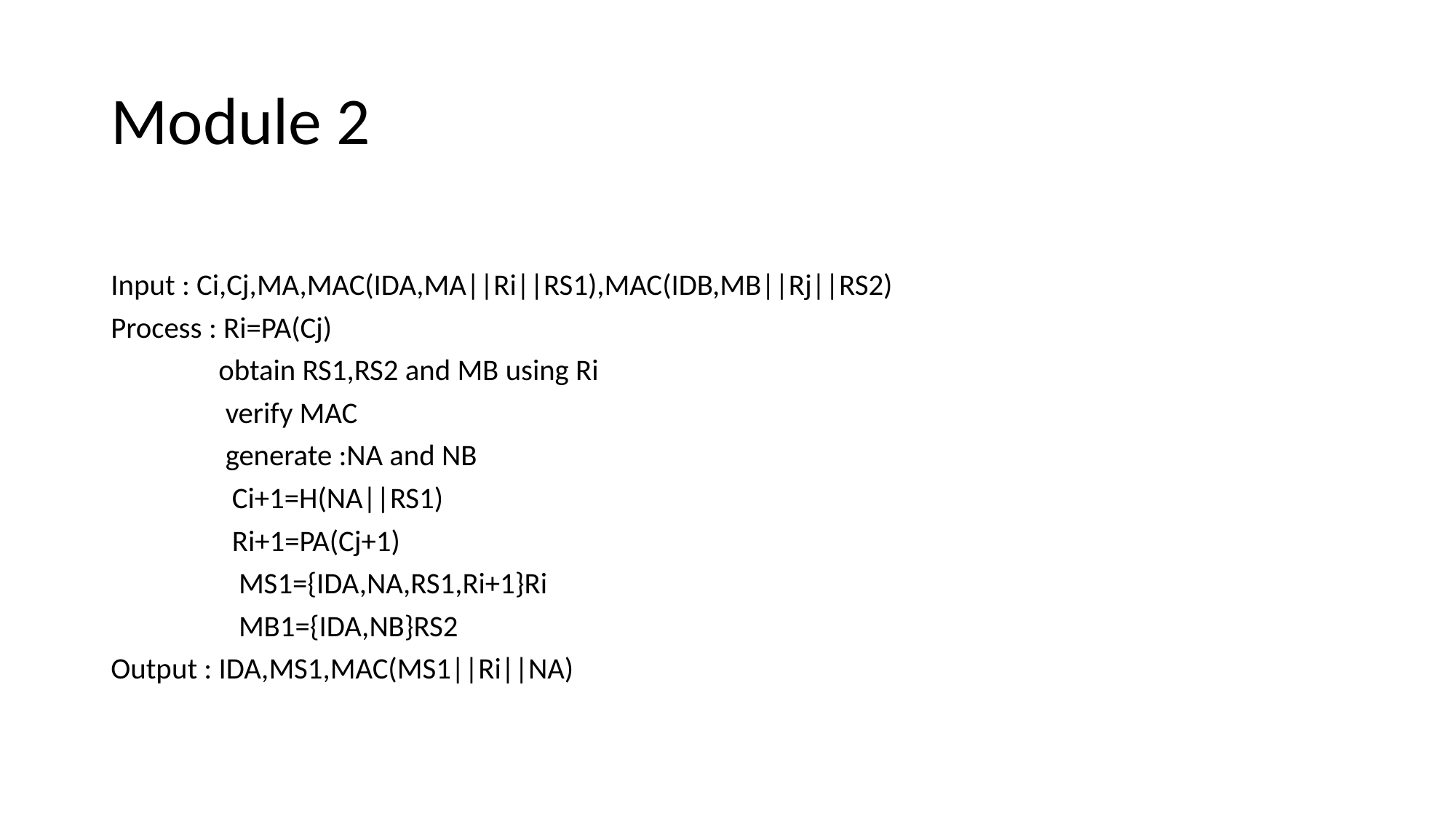

# Module 2

Input : Ci,Cj,MA,MAC(IDA,MA||Ri||RS1),MAC(IDB,MB||Rj||RS2)
Process : Ri=PA(Cj)
                obtain RS1,RS2 and MB using Ri
                 verify MAC
                 generate :NA and NB
                  Ci+1=H(NA||RS1)
                  Ri+1=PA(Cj+1)
                   MS1={IDA,NA,RS1,Ri+1}Ri
                   MB1={IDA,NB}RS2
Output : IDA,MS1,MAC(MS1||Ri||NA)